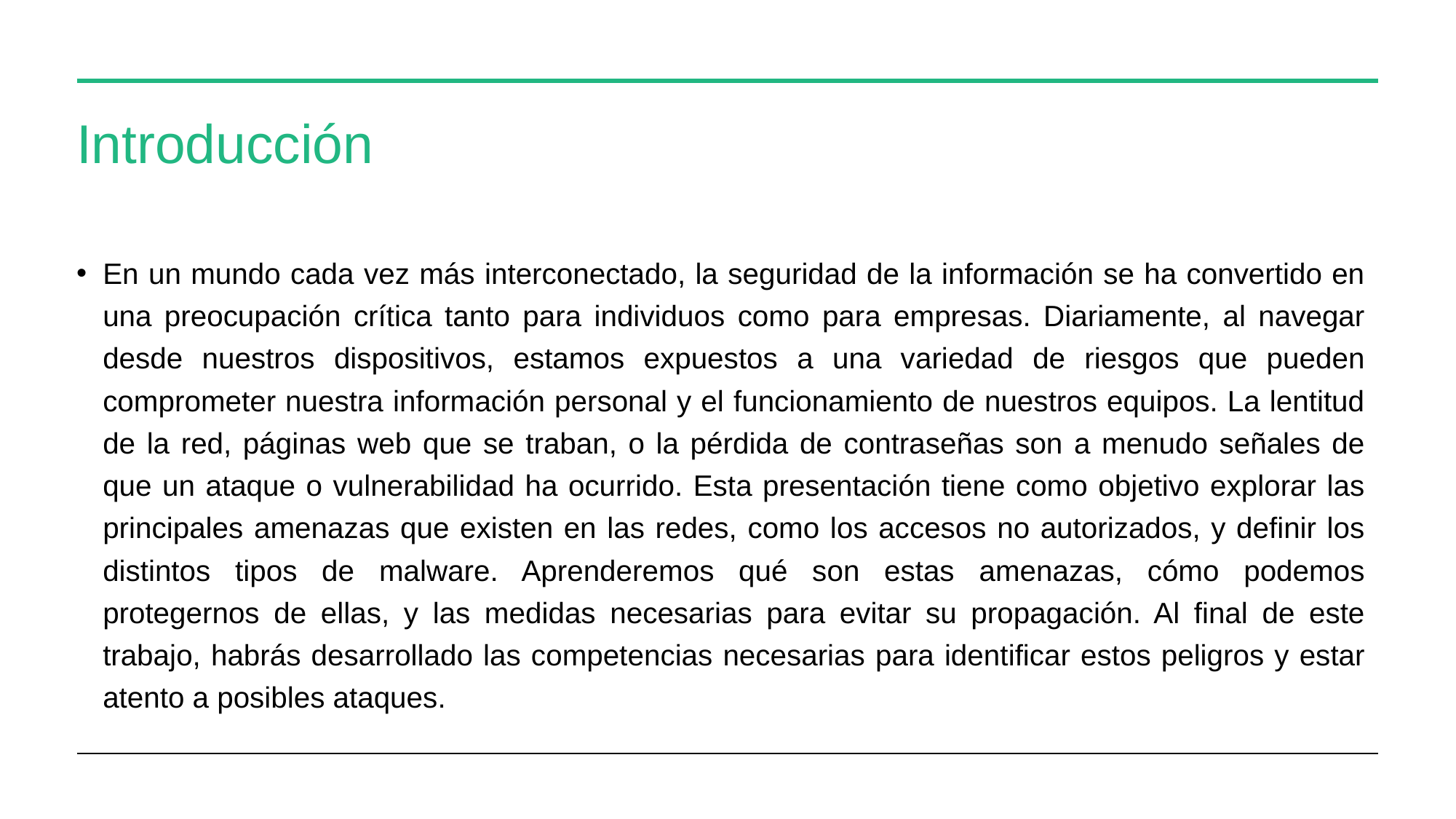

# Introducción
En un mundo cada vez más interconectado, la seguridad de la información se ha convertido en una preocupación crítica tanto para individuos como para empresas. Diariamente, al navegar desde nuestros dispositivos, estamos expuestos a una variedad de riesgos que pueden comprometer nuestra información personal y el funcionamiento de nuestros equipos. La lentitud de la red, páginas web que se traban, o la pérdida de contraseñas son a menudo señales de que un ataque o vulnerabilidad ha ocurrido. Esta presentación tiene como objetivo explorar las principales amenazas que existen en las redes, como los accesos no autorizados, y definir los distintos tipos de malware. Aprenderemos qué son estas amenazas, cómo podemos protegernos de ellas, y las medidas necesarias para evitar su propagación. Al final de este trabajo, habrás desarrollado las competencias necesarias para identificar estos peligros y estar atento a posibles ataques.